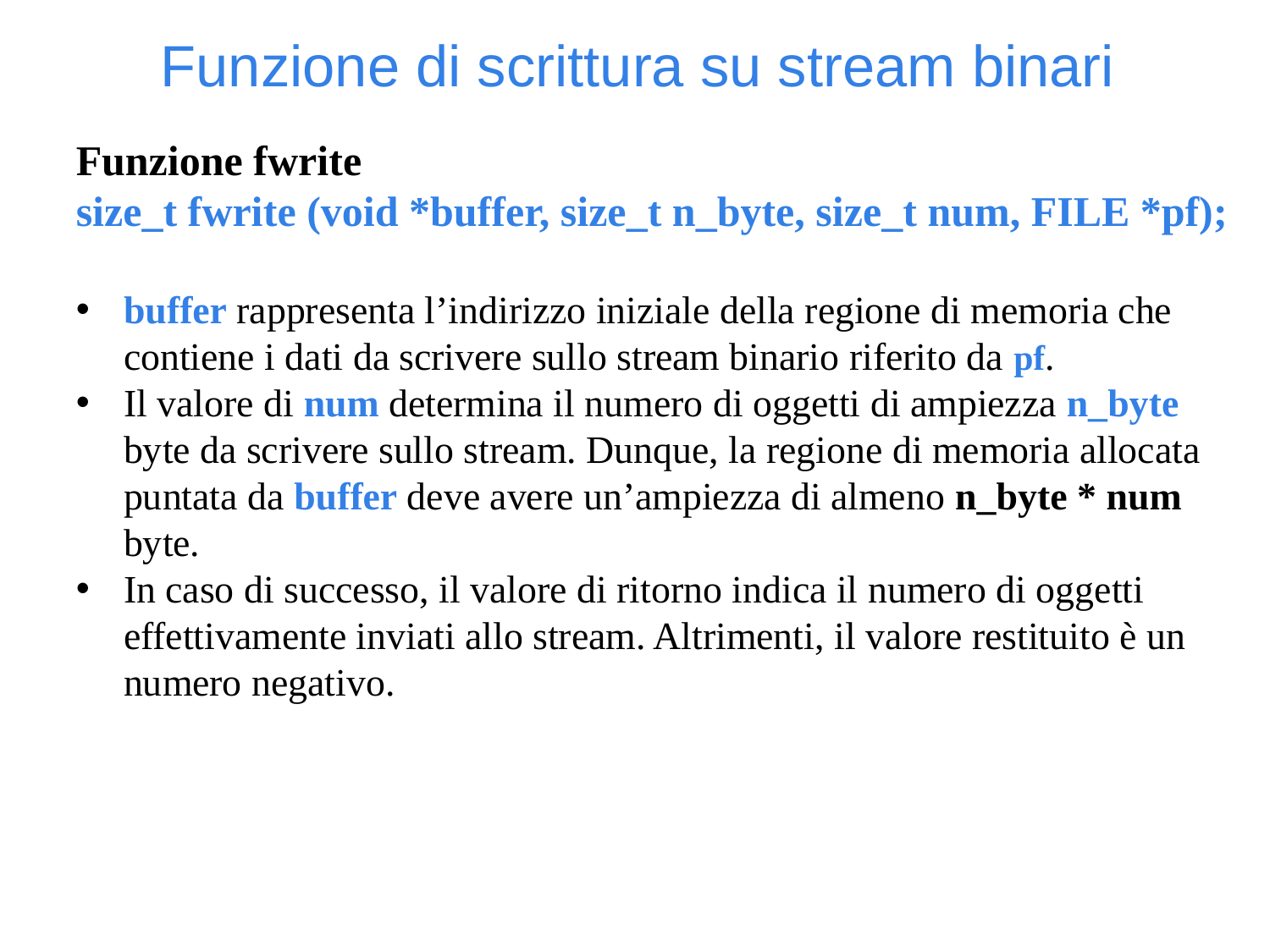

Funzione di scrittura su stream binari
Funzione fwrite
size_t fwrite (void *buffer, size_t n_byte, size_t num, FILE *pf);

buffer rappresenta l’indirizzo iniziale della regione di memoria che contiene i dati da scrivere sullo stream binario riferito da pf.
Il valore di num determina il numero di oggetti di ampiezza n_byte byte da scrivere sullo stream. Dunque, la regione di memoria allocata puntata da buffer deve avere un’ampiezza di almeno n_byte * num byte.
In caso di successo, il valore di ritorno indica il numero di oggetti effettivamente inviati allo stream. Altrimenti, il valore restituito è un numero negativo.